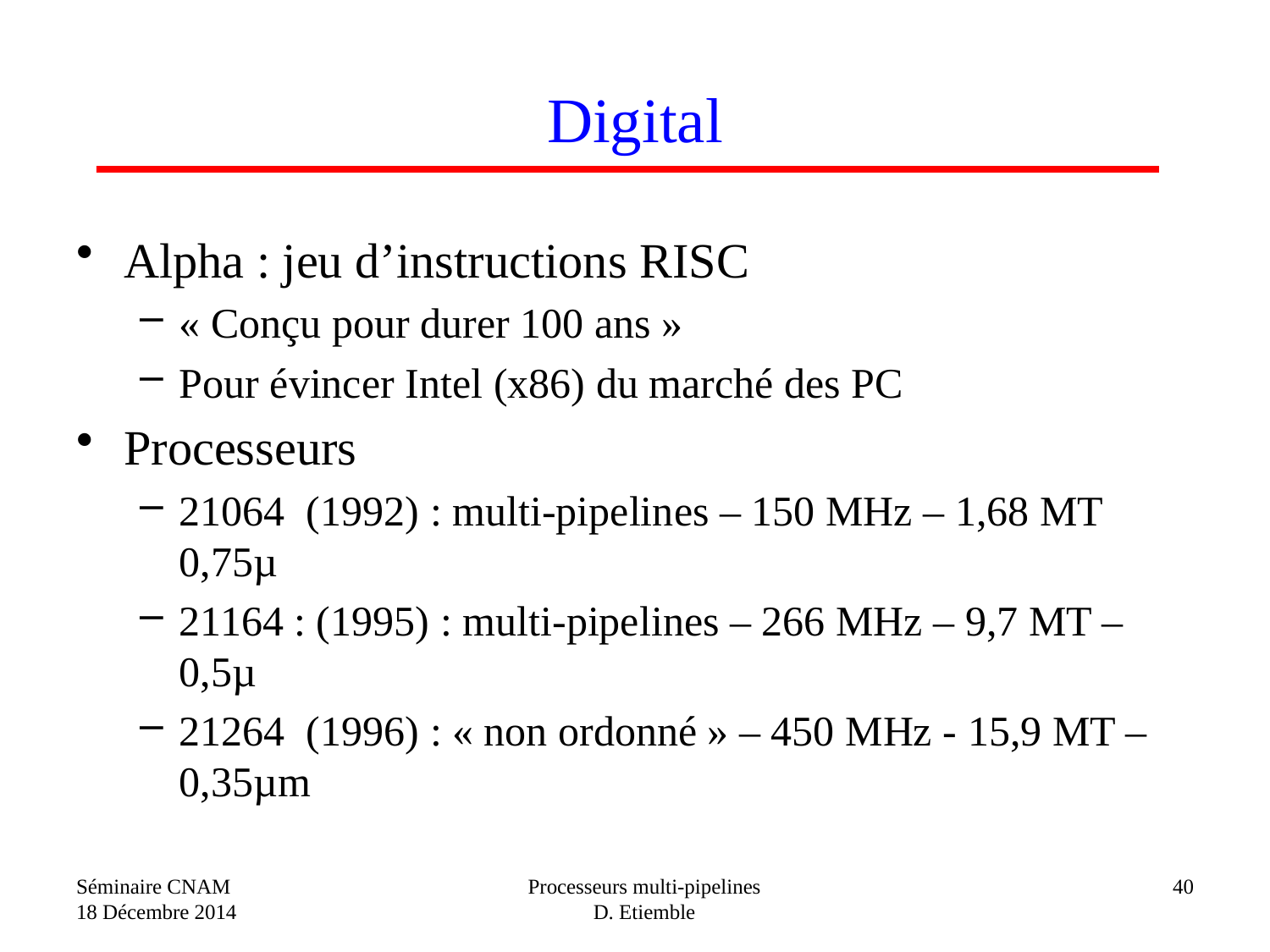

# Digital
Alpha : jeu d’instructions RISC
« Conçu pour durer 100 ans »
Pour évincer Intel (x86) du marché des PC
Processeurs
21064  (1992) : multi-pipelines – 150 MHz – 1,68 MT 0,75µ
21164 : (1995) : multi-pipelines – 266 MHz – 9,7 MT – 0,5µ
21264  (1996) : « non ordonné » – 450 MHz - 15,9 MT –0,35µm
Séminaire CNAM
18 Décembre 2014
Processeurs multi-pipelines
D. Etiemble
40